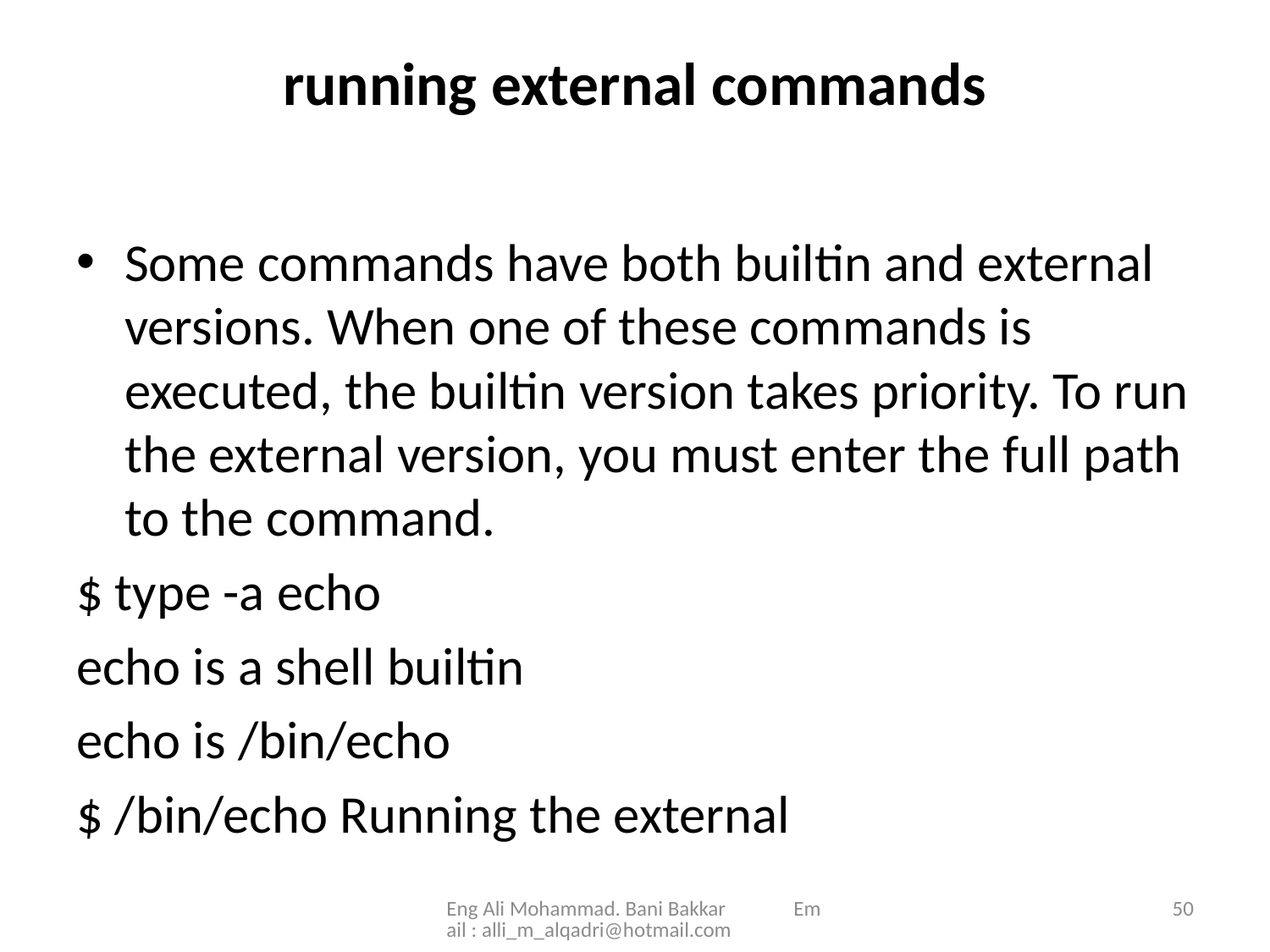

# running external commands
Some commands have both builtin and external versions. When one of these commands is executed, the builtin version takes priority. To run the external version, you must enter the full path to the command.
$ type -a echo
echo is a shell builtin
echo is /bin/echo
$ /bin/echo Running the external
Eng Ali Mohammad. Bani Bakkar              Email : alli_m_alqadri@hotmail.com
50